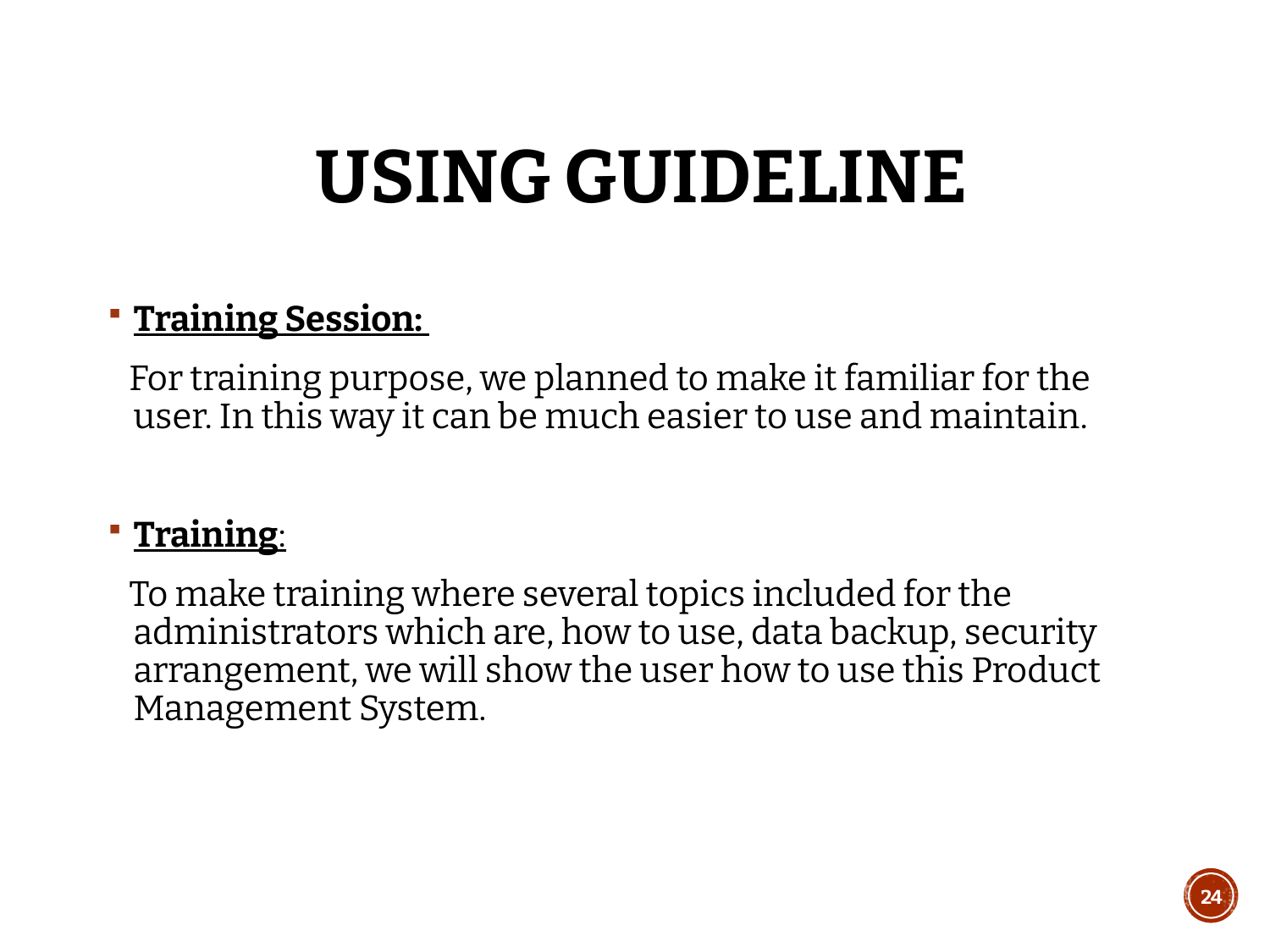

# Using Guideline
Training Session:
   For training purpose, we planned to make it familiar for the user. In this way it can be much easier to use and maintain.

Training:
   To make training where several topics included for the administrators which are, how to use, data backup, security arrangement, we will show the user how to use this Product Management System.

24